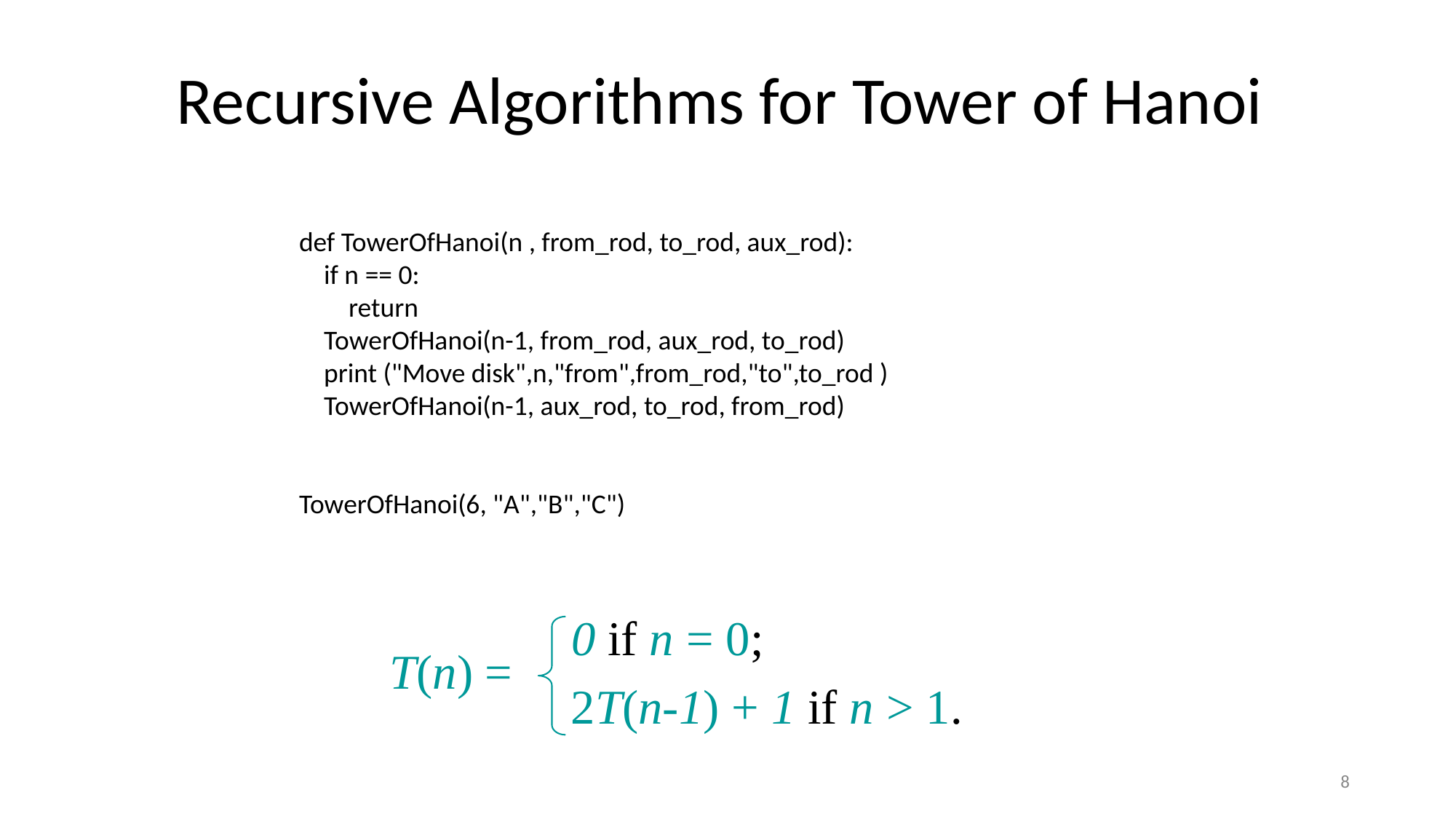

# Recursive Algorithms for Tower of Hanoi
def TowerOfHanoi(n , from_rod, to_rod, aux_rod):
    if n == 0:
        return
    TowerOfHanoi(n-1, from_rod, aux_rod, to_rod)
    print ("Move disk",n,"from",from_rod,"to",to_rod )
    TowerOfHanoi(n-1, aux_rod, to_rod, from_rod)

TowerOfHanoi(6, "A","B","C")
0 if n = 0;
2T(n-1) + 1 if n > 1.

T(n) =
8